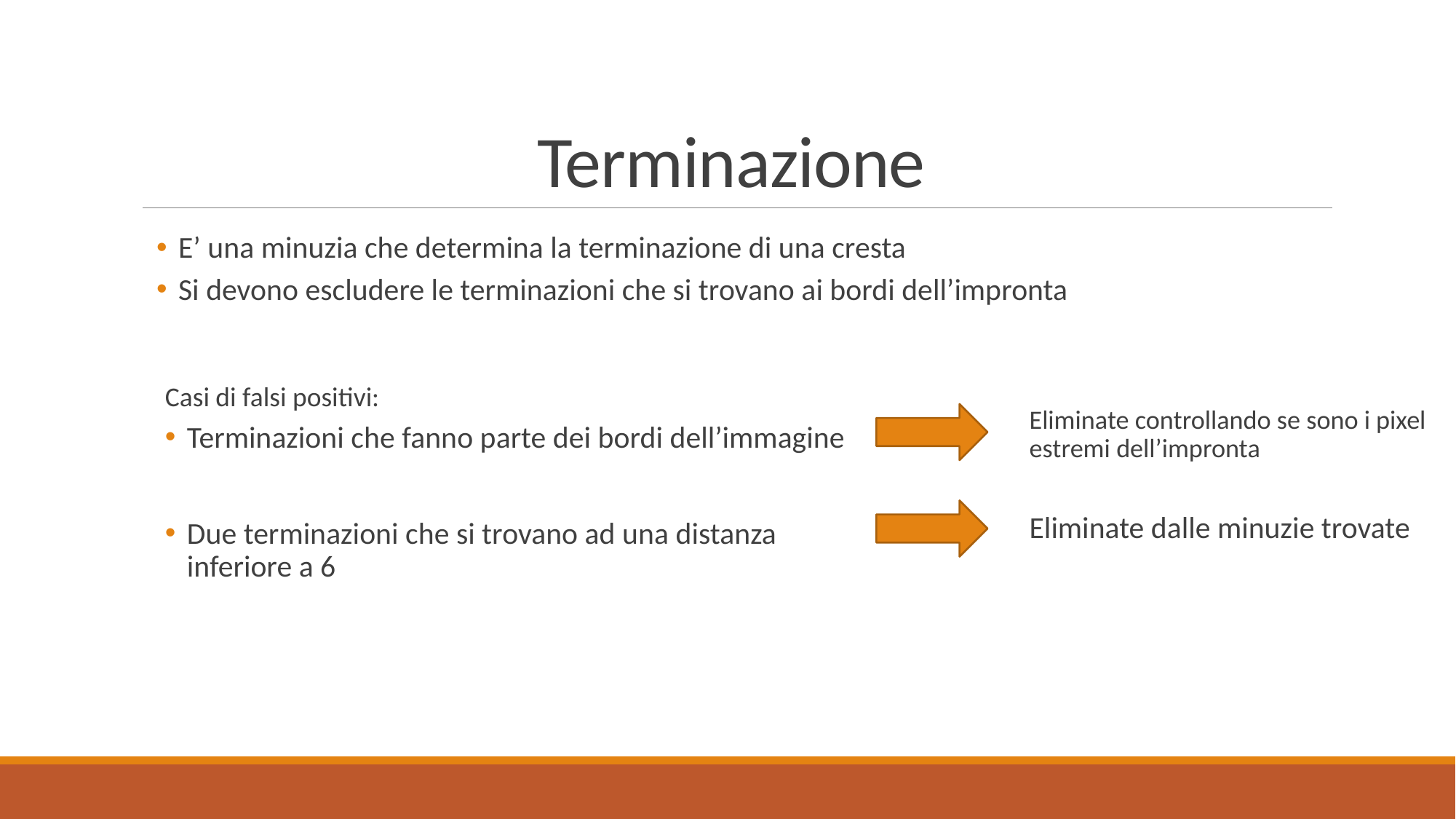

# Terminazione
E’ una minuzia che determina la terminazione di una cresta
Si devono escludere le terminazioni che si trovano ai bordi dell’impronta

Eliminate controllando se sono i pixel estremi dell’impronta
Casi di falsi positivi:
Terminazioni che fanno parte dei bordi dell’immagine

Due terminazioni che si trovano ad una distanza inferiore a 6

Eliminate dalle minuzie trovate